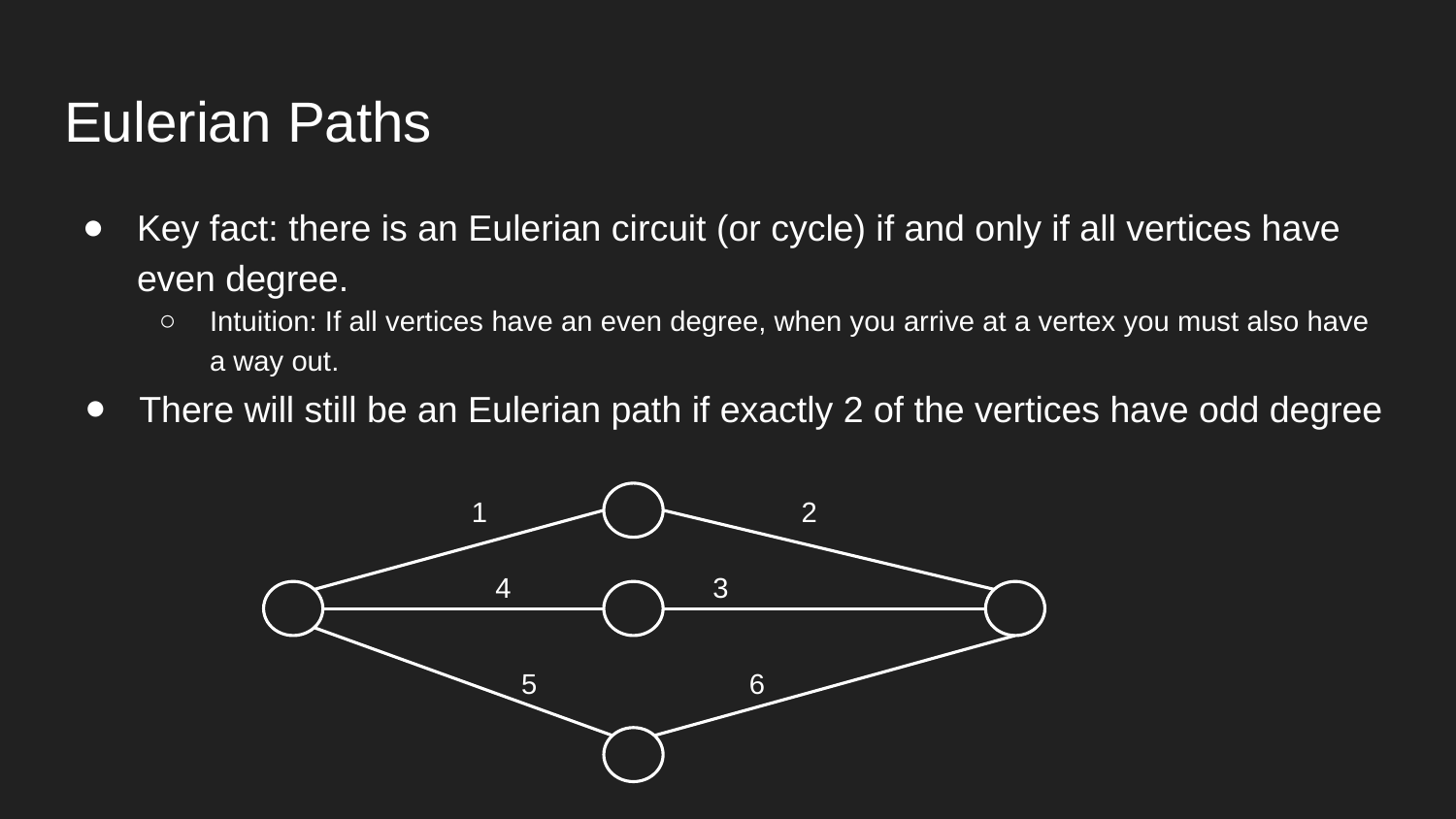

# Eulerian Paths
Key fact: there is an Eulerian circuit (or cycle) if and only if all vertices have even degree.
Intuition: If all vertices have an even degree, when you arrive at a vertex you must also have a way out.
There will still be an Eulerian path if exactly 2 of the vertices have odd degree
1
2
4
3
5
6